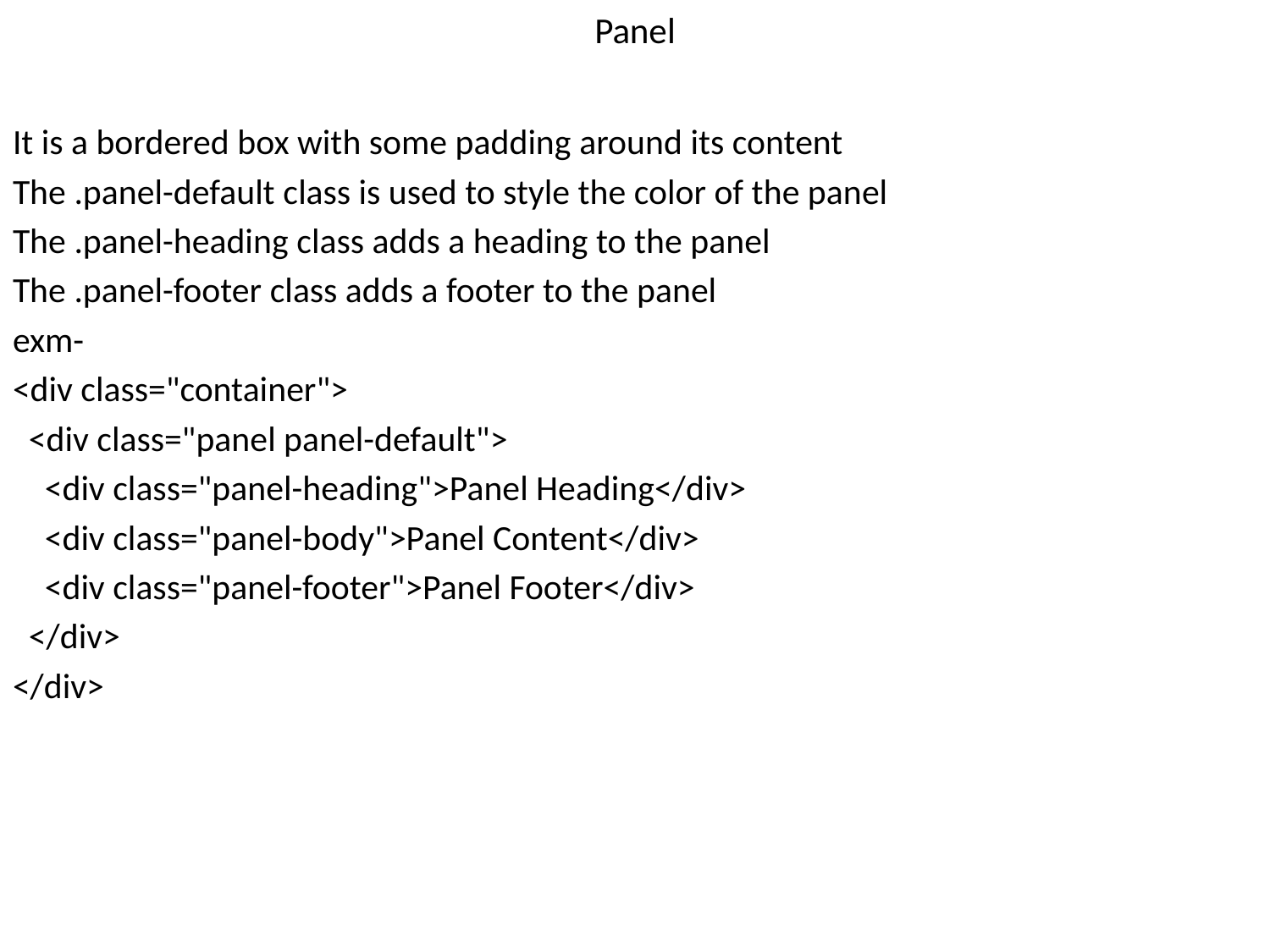

# Panel

It is a bordered box with some padding around its content
The .panel-default class is used to style the color of the panel
The .panel-heading class adds a heading to the panel
The .panel-footer class adds a footer to the panel
exm-
<div class="container">
  <div class="panel panel-default">
    <div class="panel-heading">Panel Heading</div>
    <div class="panel-body">Panel Content</div>
    <div class="panel-footer">Panel Footer</div>
  </div>
</div>